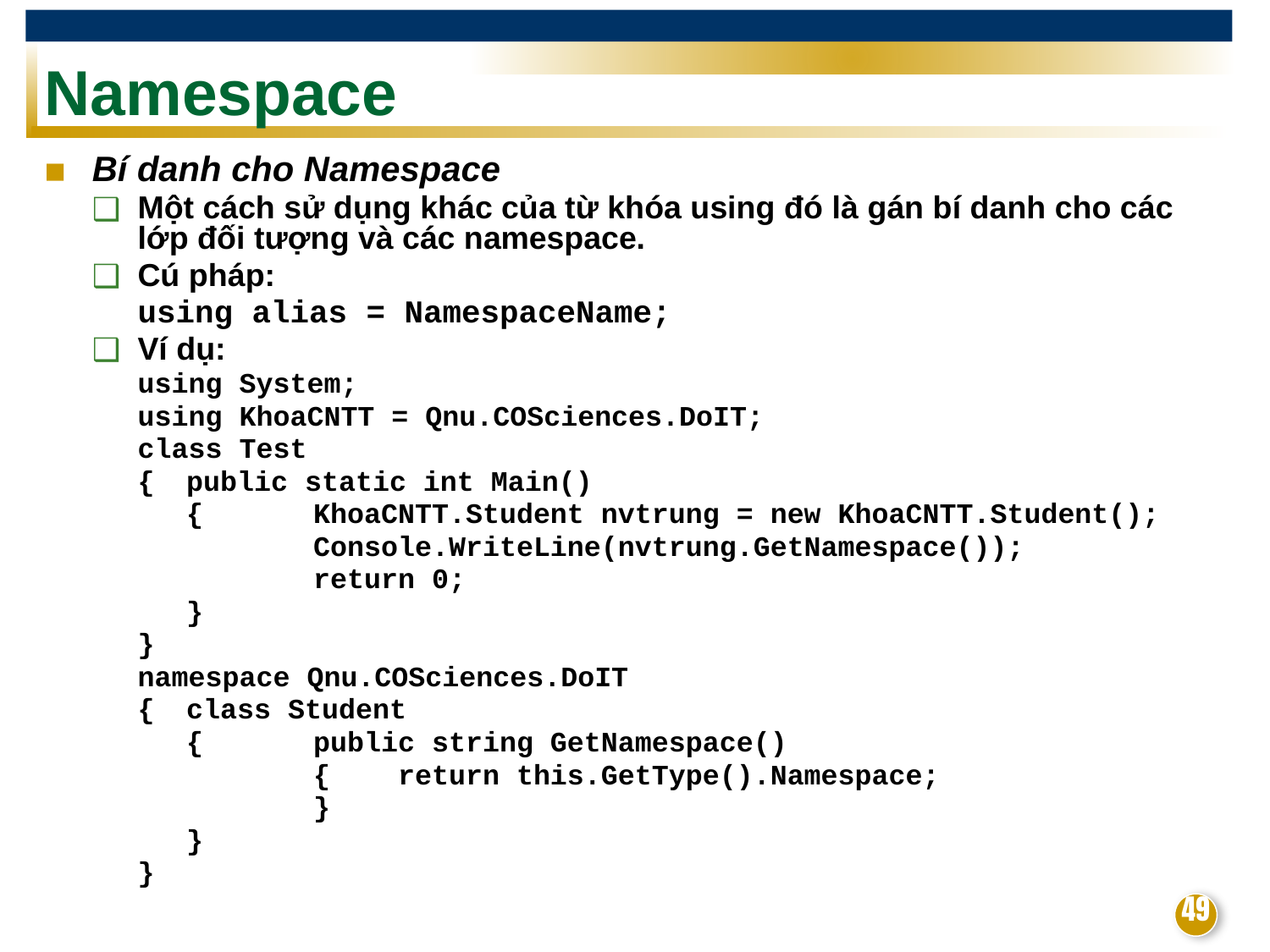

# Namespace
Bí danh cho Namespace
Một cách sử dụng khác của từ khóa using đó là gán bí danh cho các lớp đối tượng và các namespace.
Cú pháp:
	using alias = NamespaceName;
Ví dụ:
using System;
using KhoaCNTT = Qnu.COSciences.DoIT;
class Test
{	public static int Main()
	{	KhoaCNTT.Student nvtrung = new KhoaCNTT.Student();
		Console.WriteLine(nvtrung.GetNamespace());
		return 0;
	}
}
namespace Qnu.COSciences.DoIT
{	class Student
	{	public string GetNamespace()
		{    return this.GetType().Namespace;
		}
	}
}
49